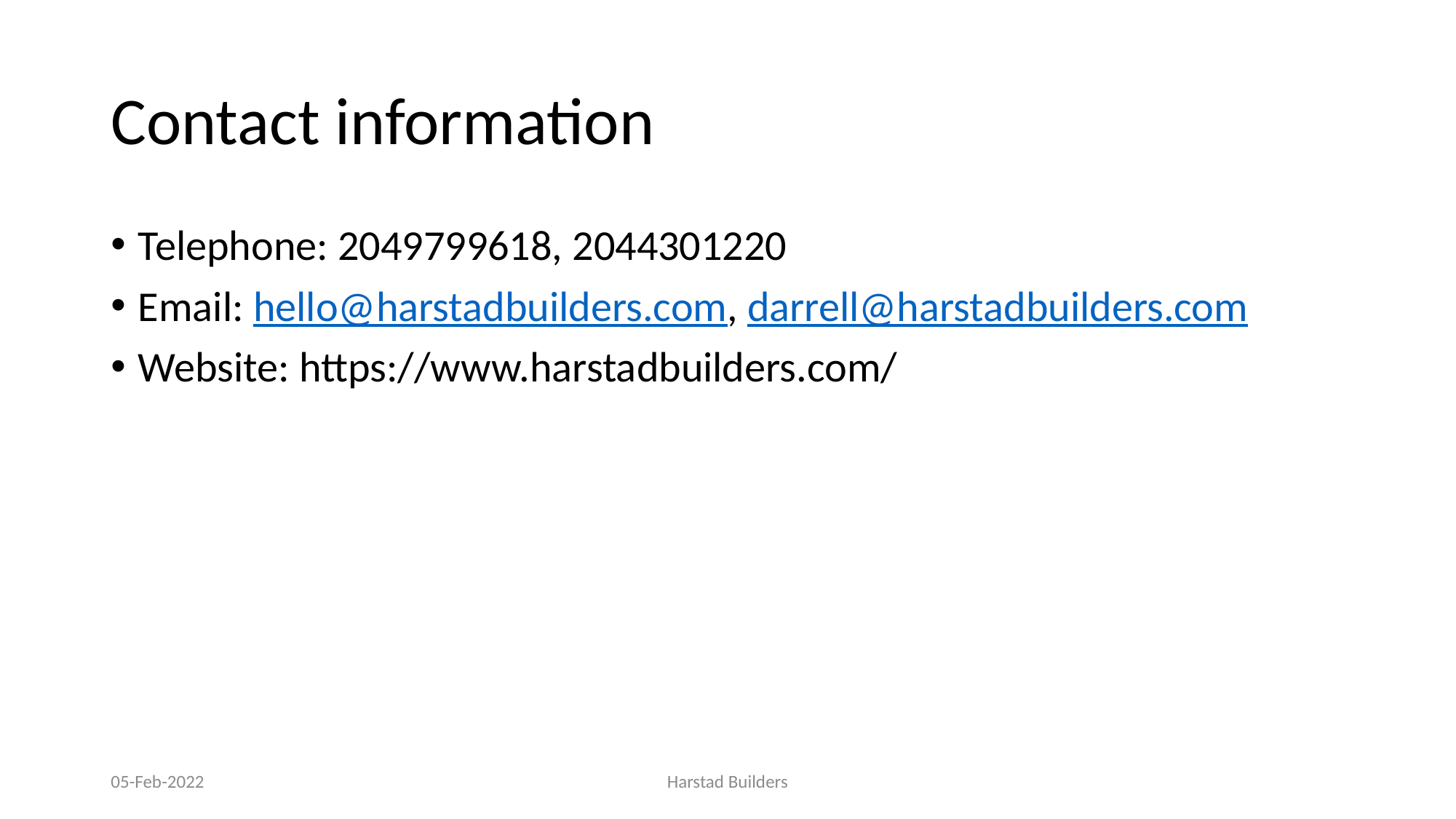

# Contact information
Telephone: 2049799618, 2044301220
Email: hello@harstadbuilders.com, darrell@harstadbuilders.com
Website: https://www.harstadbuilders.com/
05-Feb-2022
Harstad Builders